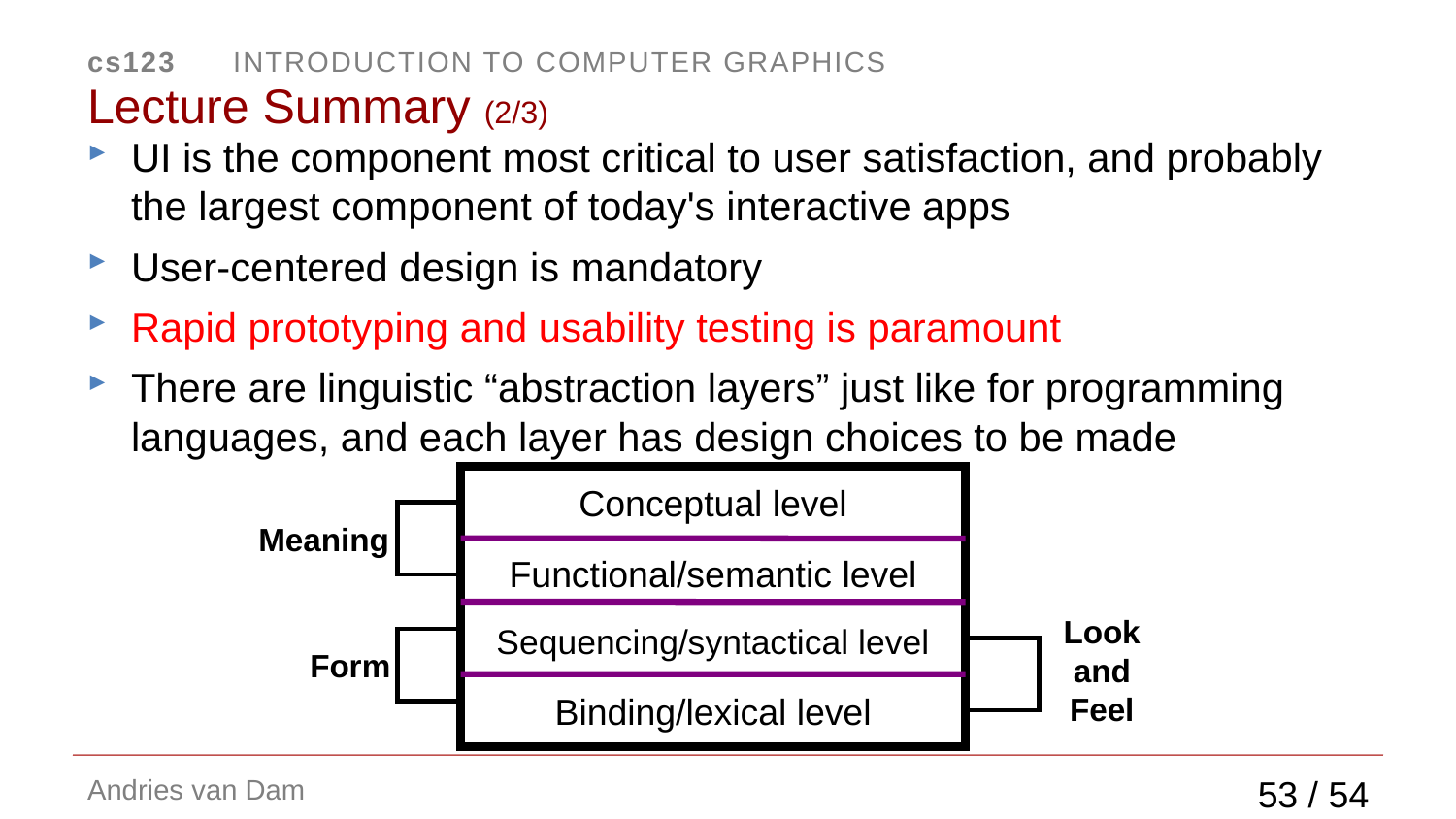

# Lecture Summary (2/3)
UI is the component most critical to user satisfaction, and probably the largest component of today's interactive apps
User-centered design is mandatory
Rapid prototyping and usability testing is paramount
There are linguistic “abstraction layers” just like for programming languages, and each layer has design choices to be made

Conceptual level
Functional/semantic level
Sequencing/syntactical level
Binding/lexical level
Meaning

Look
and
Feel

Form